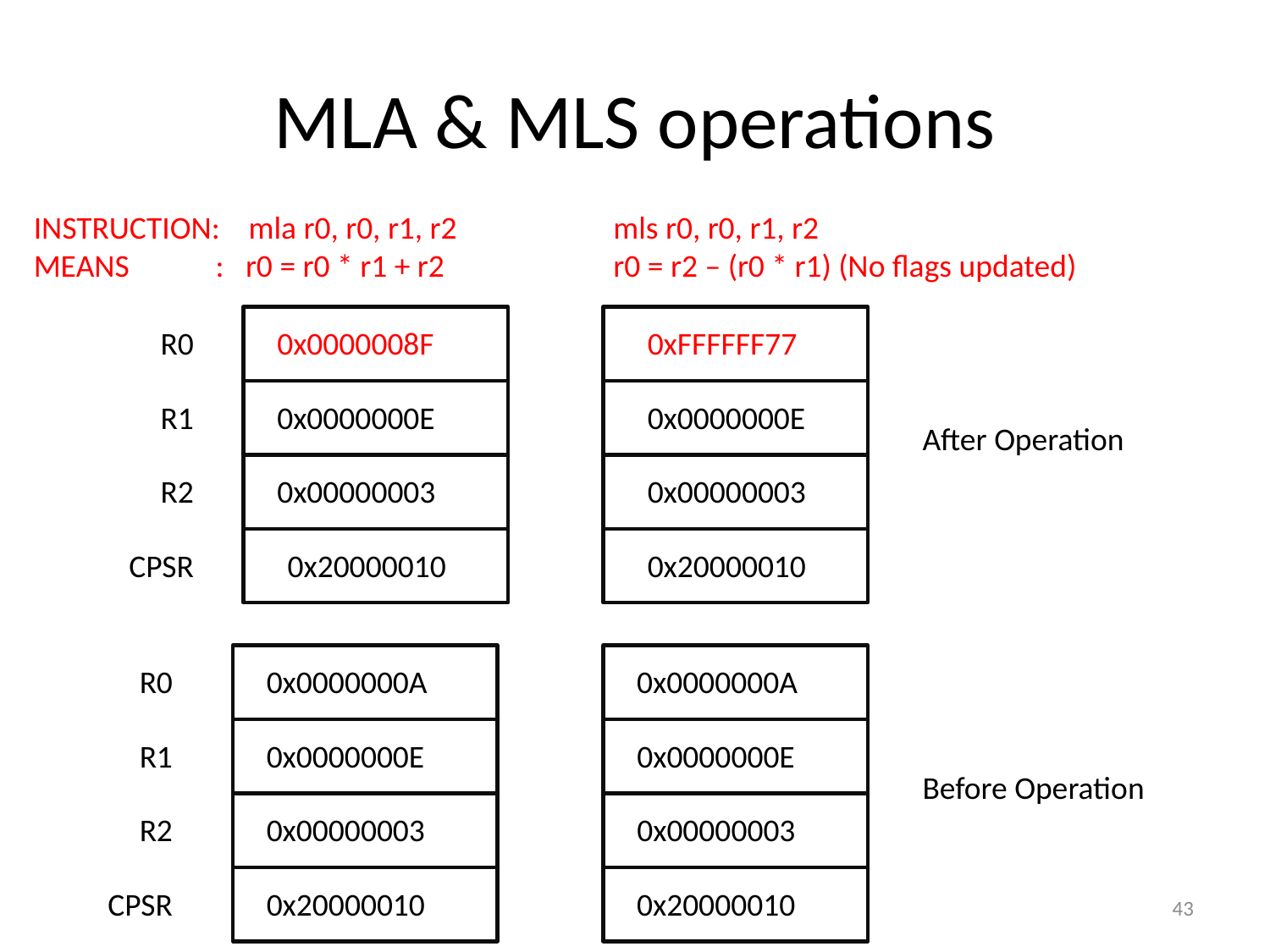

# MLA & MLS operations
INSTRUCTION:    mla r0, r0, r1, r2	          mls r0, r0, r1, r2
MEANS            :   r0 = r0 * r1 + r2	          r0 = r2 – (r0 * r1) (No flags updated)

R0
0x0000008F
0xFFFFFF77

R1
0x0000000E
0x0000000E
After Operation

R2
0x00000003
0x00000003

CPSR
0x20000010
0x20000010

R0
0x0000000A
0x0000000A

R1
0x0000000E
0x0000000E
Before Operation

R2
0x00000003
0x00000003

CPSR
0x20000010
0x20000010
43